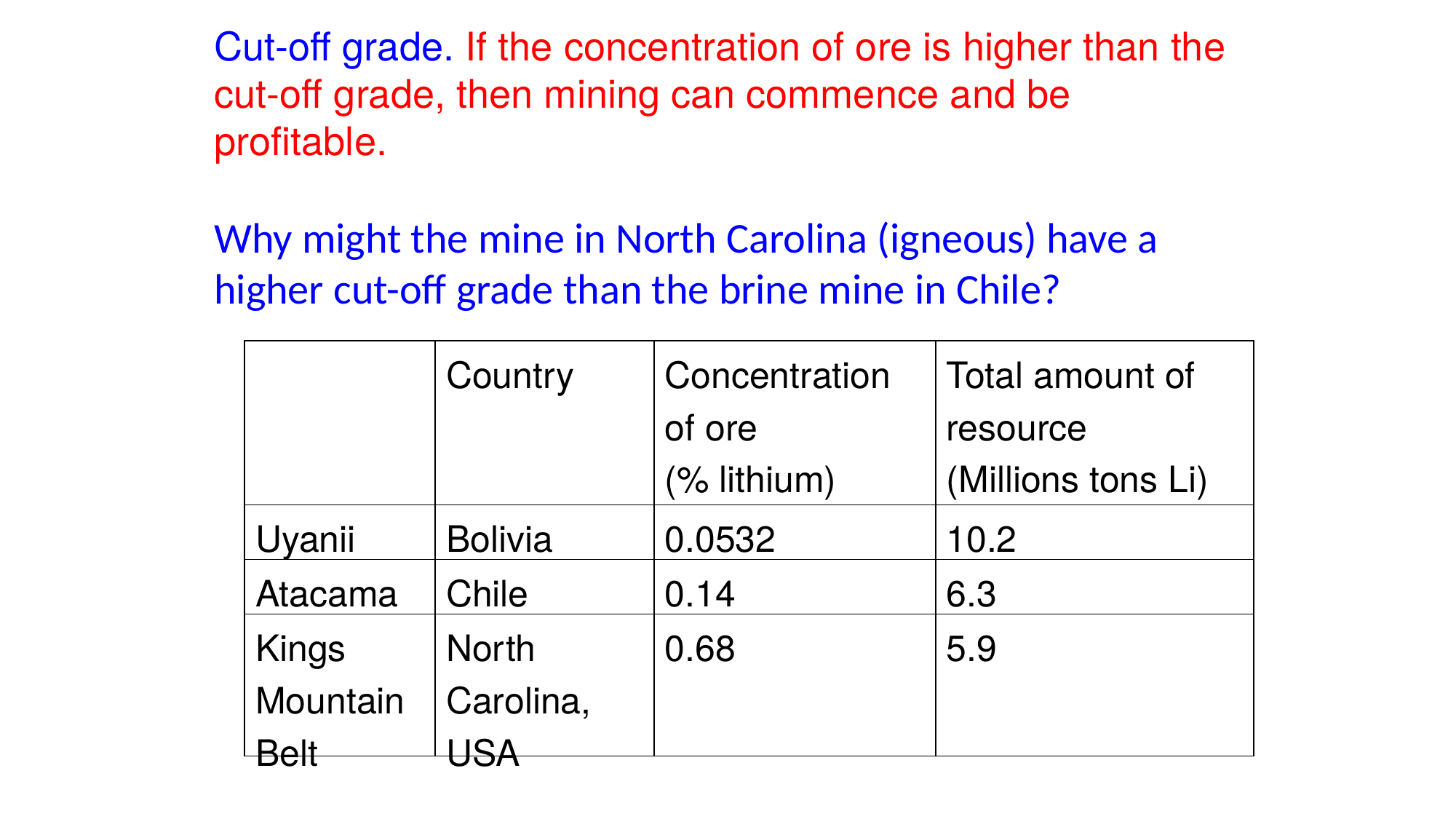

Cut-off grade. If the concentration of ore is higher than the cut-off grade, then mining can commence and be profitable.

Why might the mine in North Carolina (igneous) have a higher cut-off grade than the brine mine in Chile?

|  | Country | Concentration of ore (% lithium) | Total amount of resource (Millions tons Li) |
| --- | --- | --- | --- |
| Uyanii | Bolivia | 0.0532 | 10.2 |
| Atacama | Chile | 0.14 | 6.3 |
| Kings Mountain Belt | North Carolina, USA | 0.68 | 5.9 |